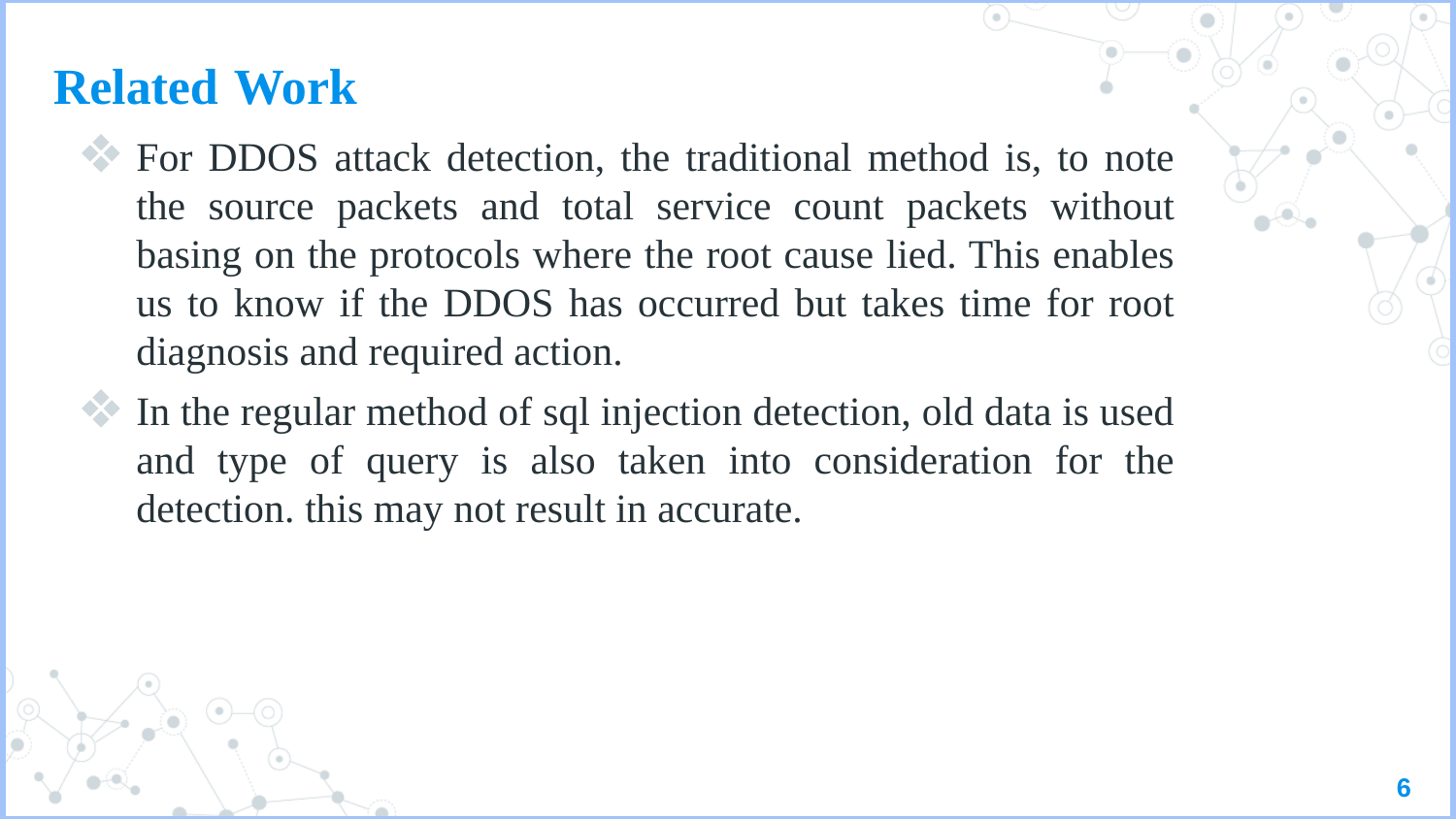

# Related Work
For DDOS attack detection, the traditional method is, to note the source packets and total service count packets without basing on the protocols where the root cause lied. This enables us to know if the DDOS has occurred but takes time for root diagnosis and required action.
In the regular method of sql injection detection, old data is used and type of query is also taken into consideration for the detection. this may not result in accurate.

6